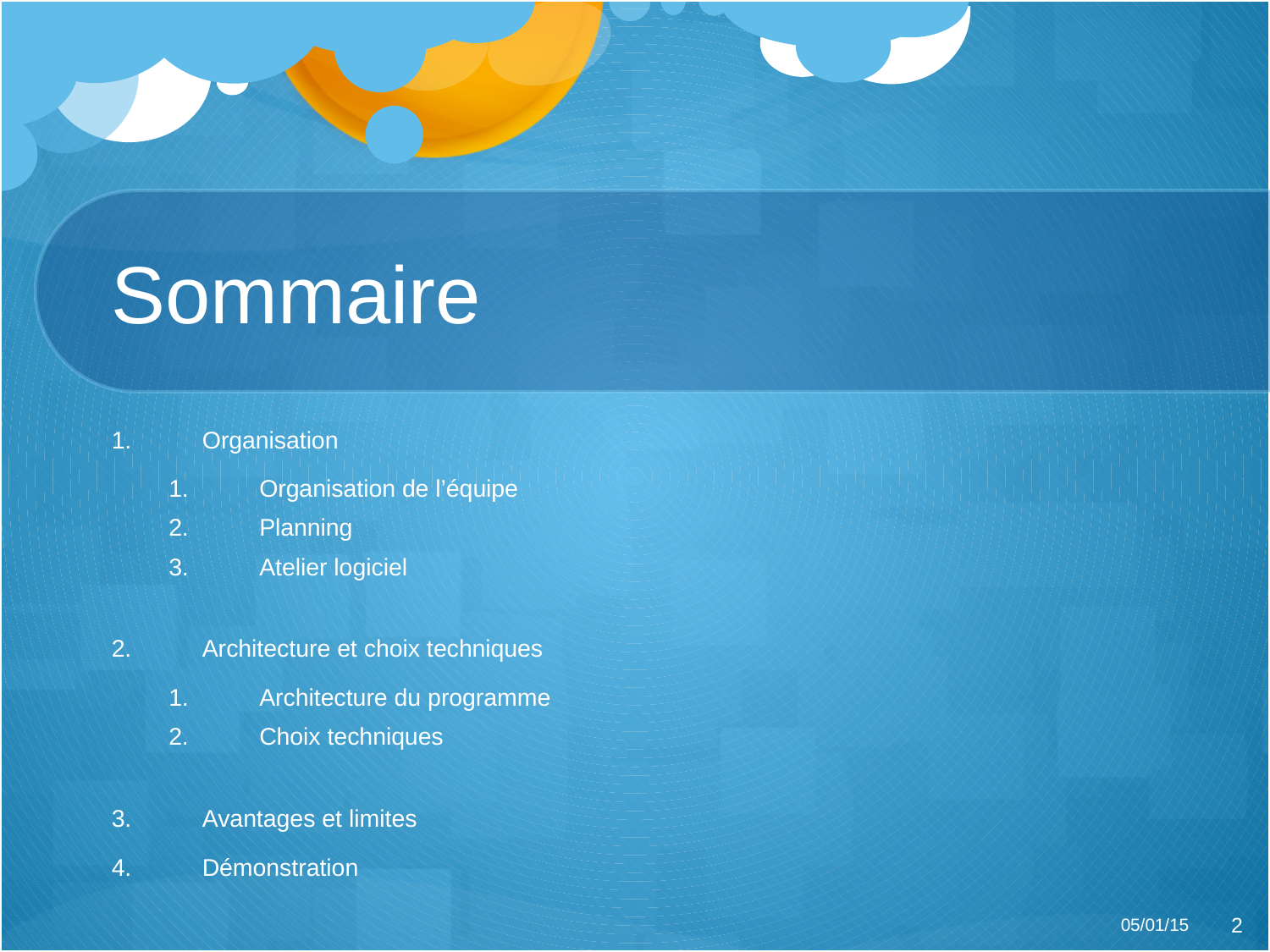

# Sommaire
Organisation
Organisation de l’équipe
Planning
Atelier logiciel

Architecture et choix techniques
Architecture du programme
Choix techniques

Avantages et limites
Démonstration

05/01/15
2